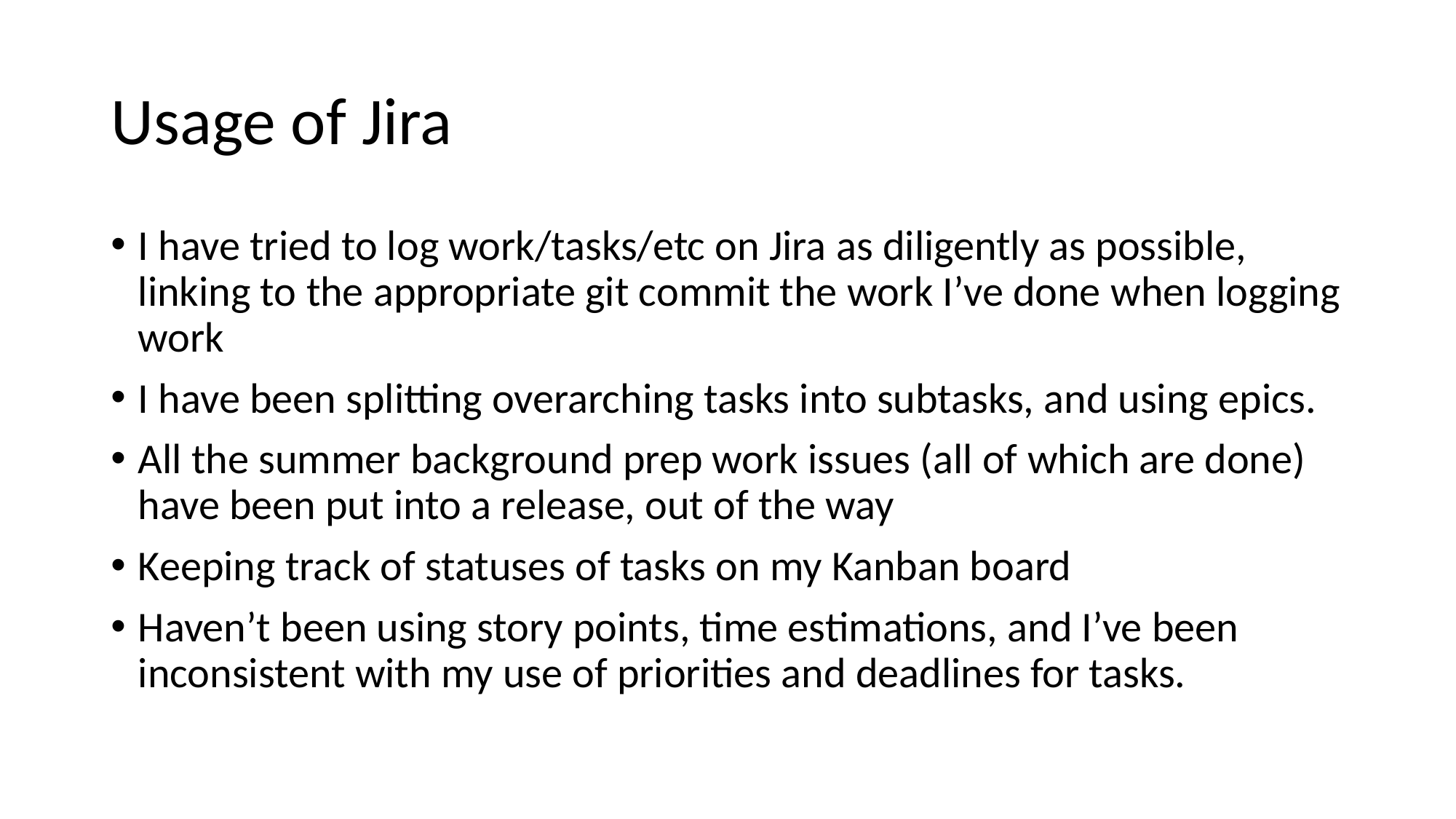

# Usage of Jira
I have tried to log work/tasks/etc on Jira as diligently as possible, linking to the appropriate git commit the work I’ve done when logging work
I have been splitting overarching tasks into subtasks, and using epics.
All the summer background prep work issues (all of which are done) have been put into a release, out of the way
Keeping track of statuses of tasks on my Kanban board
Haven’t been using story points, time estimations, and I’ve been inconsistent with my use of priorities and deadlines for tasks.